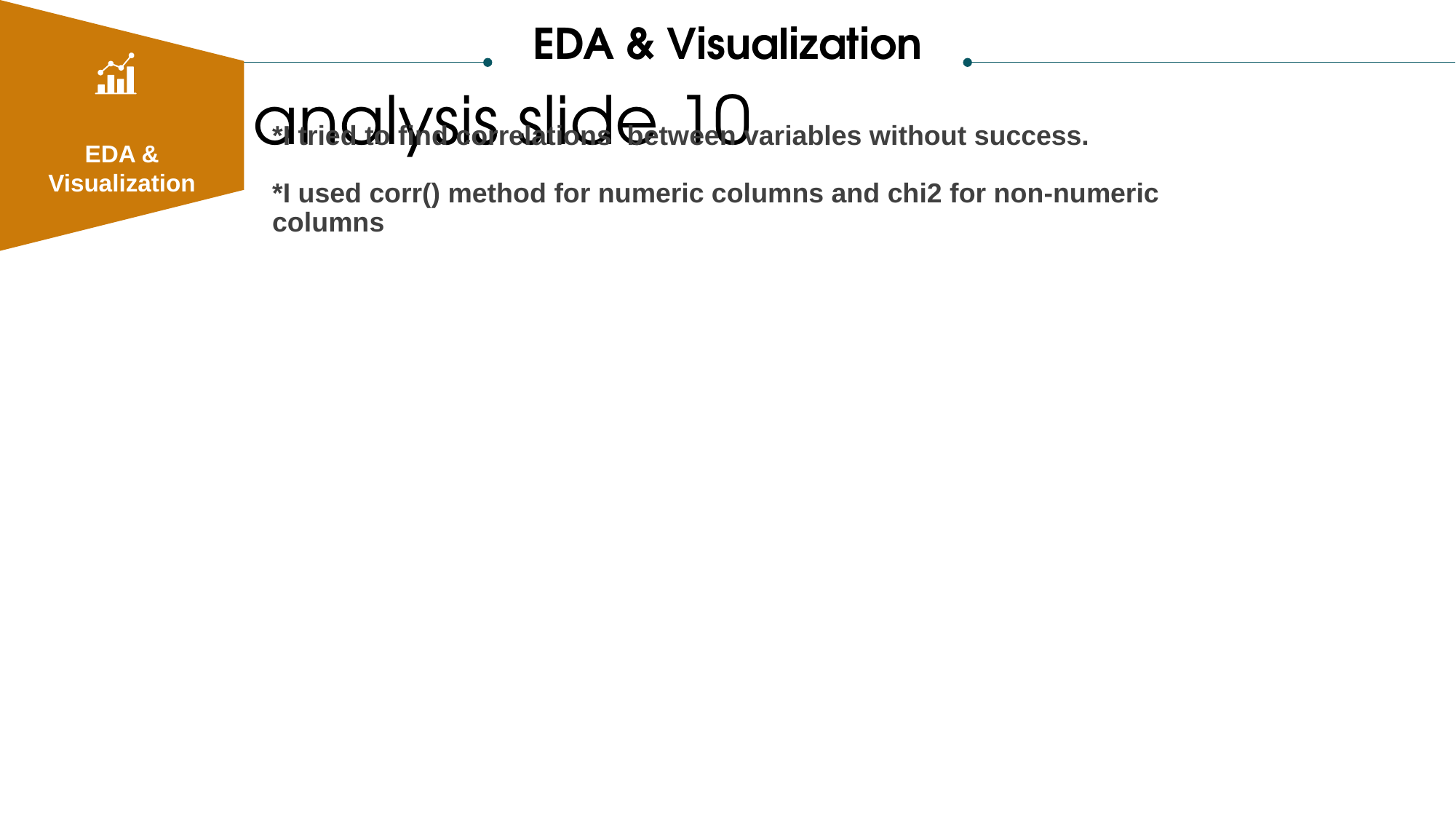

EDA & Visualization
Project analysis slide 10

*I tried to find correlations  between variables without success.

*I used corr() method for numeric columns and chi2 for non-numeric columns
EDA & Visualization